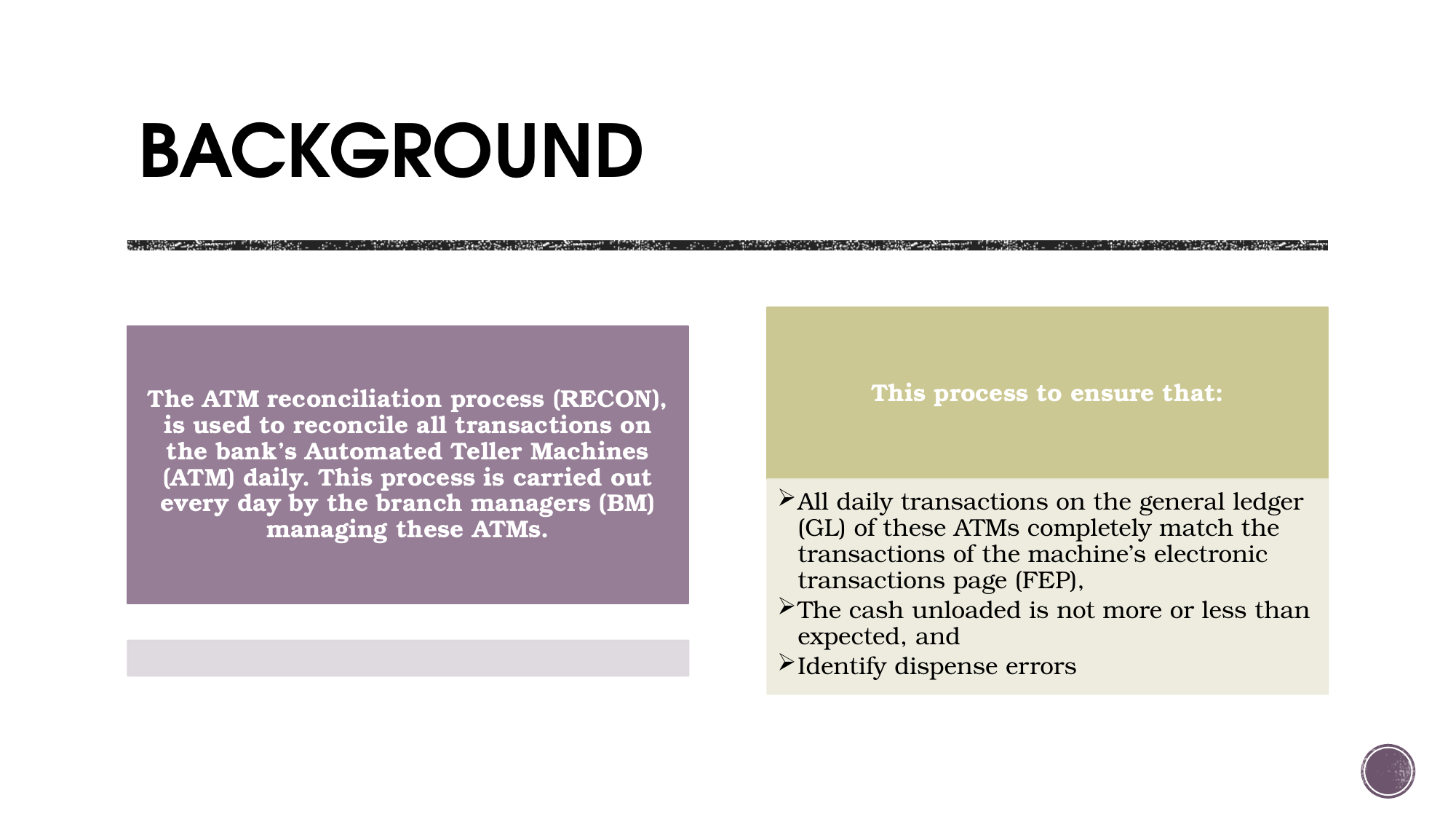

# BACKGROUND

The ATM reconciliation process (RECON), is used to reconcile all transactions on the bank’s Automated Teller Machines (ATM) daily. This process is carried out every day by the branch managers (BM) managing these ATMs.
This process to ensure that:
All daily transactions on the general ledger (GL) of these ATMs completely match the transactions of the machine’s electronic transactions page (FEP),
The cash unloaded is not more or less than expected, and
Identify dispense errors